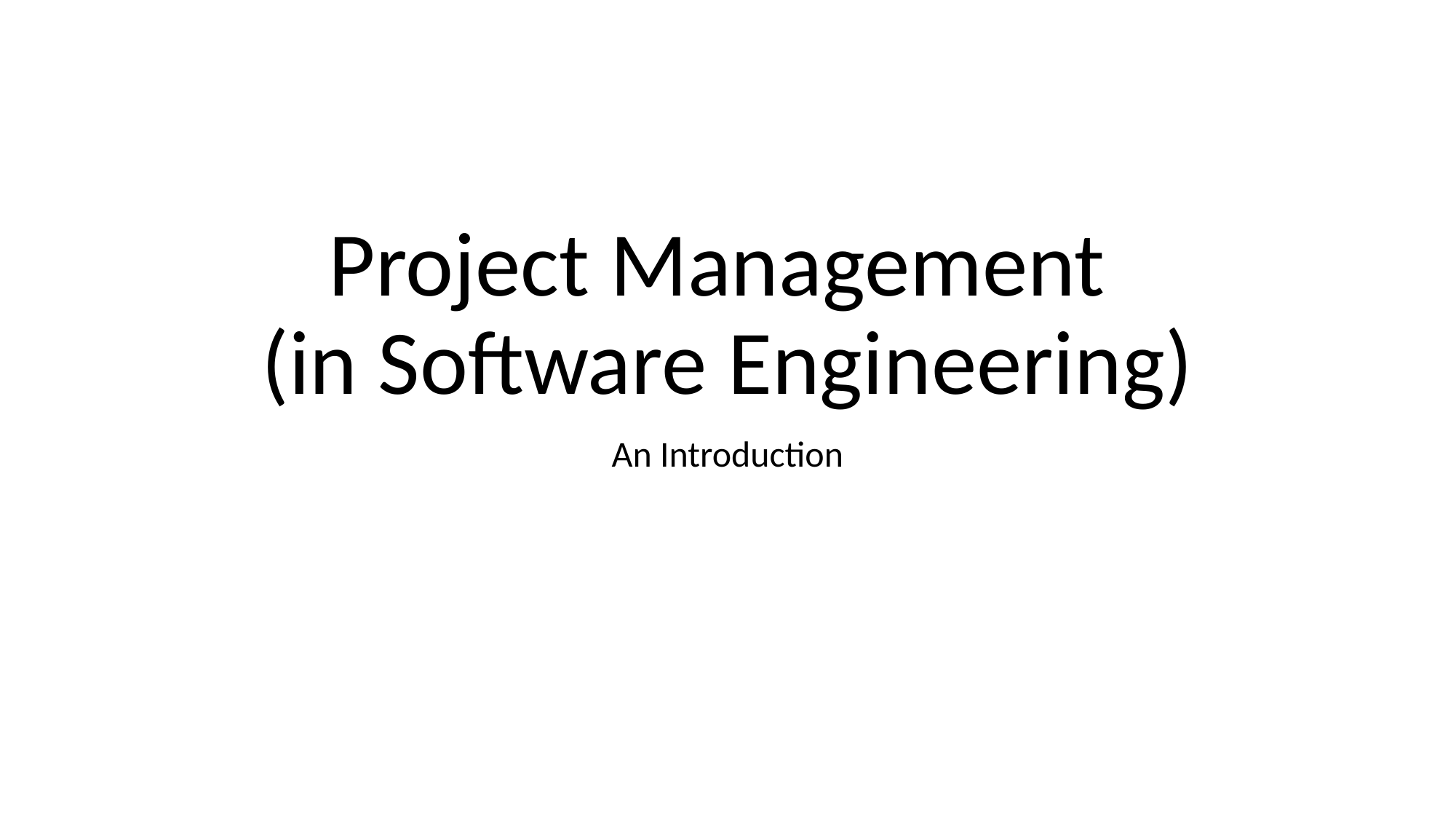

# Project Management (in Software Engineering)
An Introduction